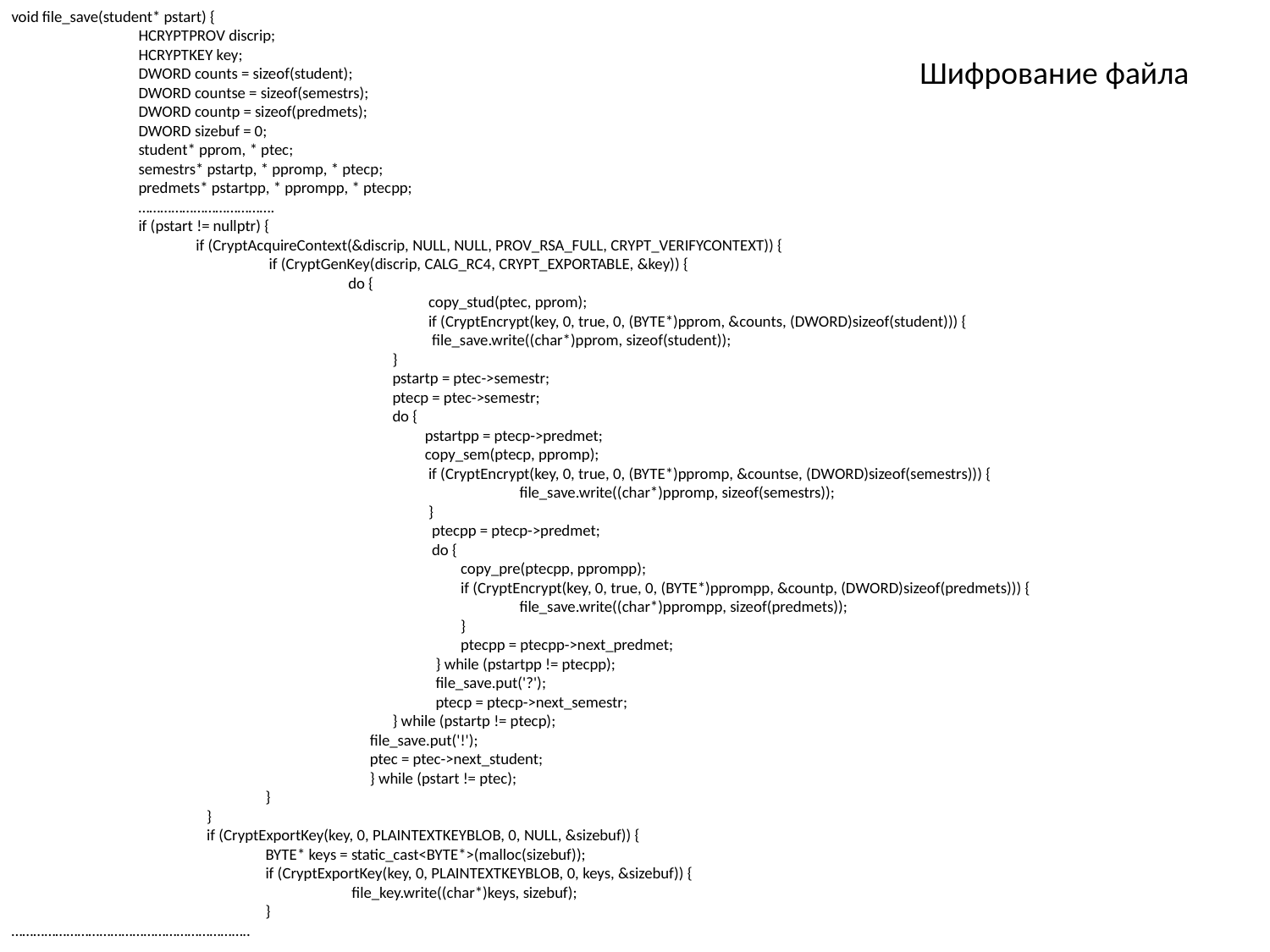

void file_save(student* pstart) {
	HCRYPTPROV discrip;
	HCRYPTKEY key;
	DWORD counts = sizeof(student);
	DWORD countse = sizeof(semestrs);
	DWORD countp = sizeof(predmets);
	DWORD sizebuf = 0;
	student* pprom, * ptec;
	semestrs* pstartp, * ppromp, * ptecp;
	predmets* pstartpp, * pprompp, * ptecpp;
	……………………………….
	if (pstart != nullptr) {
	                if (CryptAcquireContext(&discrip, NULL, NULL, PROV_RSA_FULL, CRYPT_VERIFYCONTEXT)) {
		 if (CryptGenKey(discrip, CALG_RC4, CRYPT_EXPORTABLE, &key)) {
		                       do {
			          copy_stud(ptec, pprom);
			          if (CryptEncrypt(key, 0, true, 0, (BYTE*)pprom, &counts, (DWORD)sizeof(student))) {
	 		           file_save.write((char*)pprom, sizeof(student));
			}
			pstartp = ptec->semestr;
			ptecp = ptec->semestr;
			do {
			         pstartpp = ptecp->predmet;
			         copy_sem(ptecp, ppromp);
			          if (CryptEncrypt(key, 0, true, 0, (BYTE*)ppromp, &countse, (DWORD)sizeof(semestrs))) {
				file_save.write((char*)ppromp, sizeof(semestrs));
			          }
			           ptecpp = ptecp->predmet;
			           do {
			                   copy_pre(ptecpp, pprompp);
			                   if (CryptEncrypt(key, 0, true, 0, (BYTE*)pprompp, &countp, (DWORD)sizeof(predmets))) {
			             	file_save.write((char*)pprompp, sizeof(predmets));
			                   }
			                   ptecpp = ptecpp->next_predmet;
			            } while (pstartpp != ptecpp);
			            file_save.put('?');
			            ptecp = ptecp->next_semestr;
			} while (pstartp != ptecp);
		                             file_save.put('!');
		                             ptec = ptec->next_student;
		                             } while (pstart != ptec);
		}
	                   }
	                   if (CryptExportKey(key, 0, PLAINTEXTKEYBLOB, 0, NULL, &sizebuf)) {
		BYTE* keys = static_cast<BYTE*>(malloc(sizebuf));
		if (CryptExportKey(key, 0, PLAINTEXTKEYBLOB, 0, keys, &sizebuf)) {
		                        file_key.write((char*)keys, sizebuf);
		}
………………………………………………………..
Шифрование файла